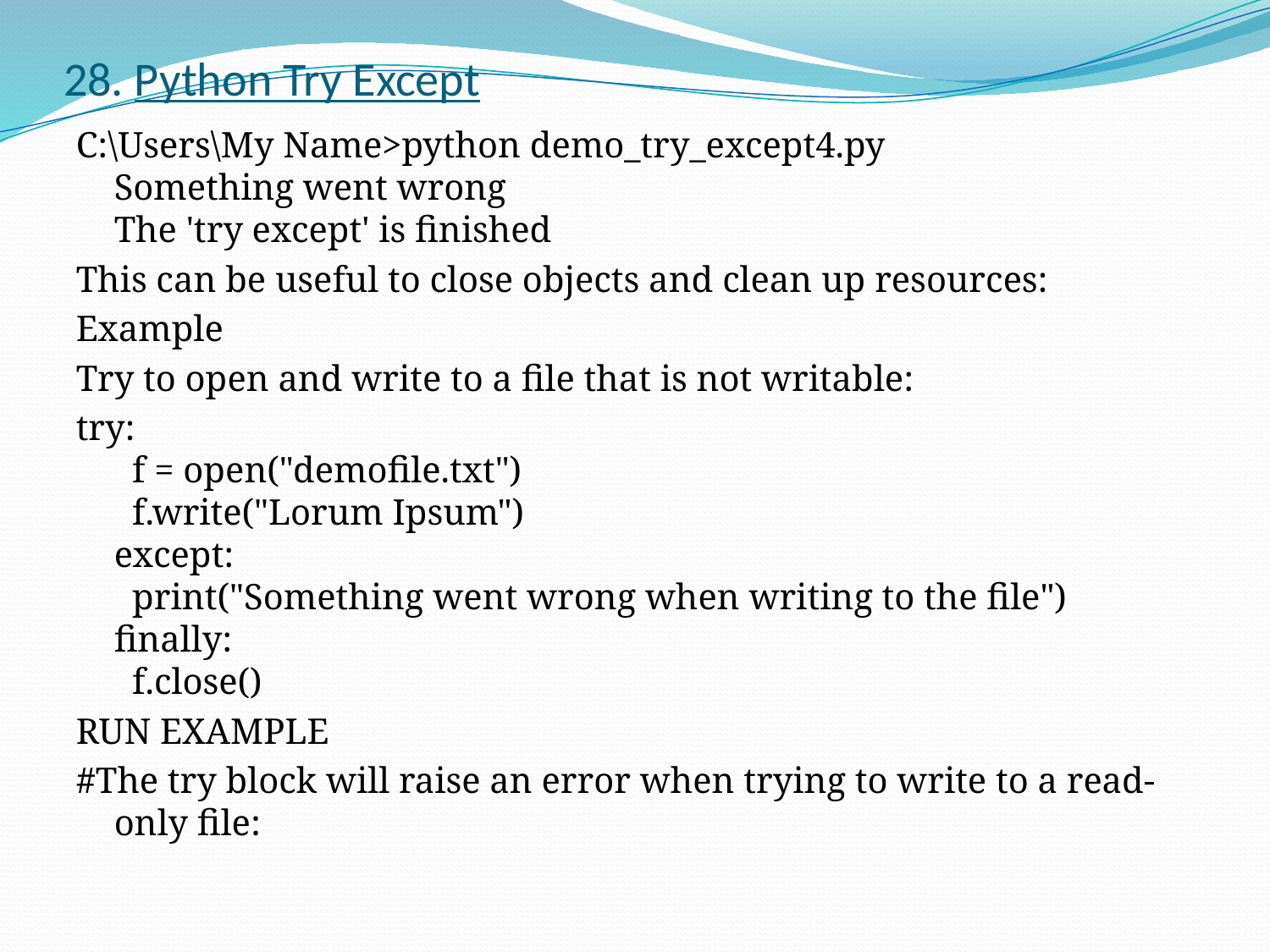

# 28. Python Try Except
C:\Users\My Name>python demo_try_except4.py
Something went wrong
The 'try except' is finished
This can be useful to close objects and clean up resources:
Example
Try to open and write to a file that is not writable:
try:
  f = open("demofile.txt")
  f.write("Lorum Ipsum")
except:
  print("Something went wrong when writing to the file")
finally:
  f.close()
RUN EXAMPLE
#The try block will raise an error when trying to write to a read-only file: